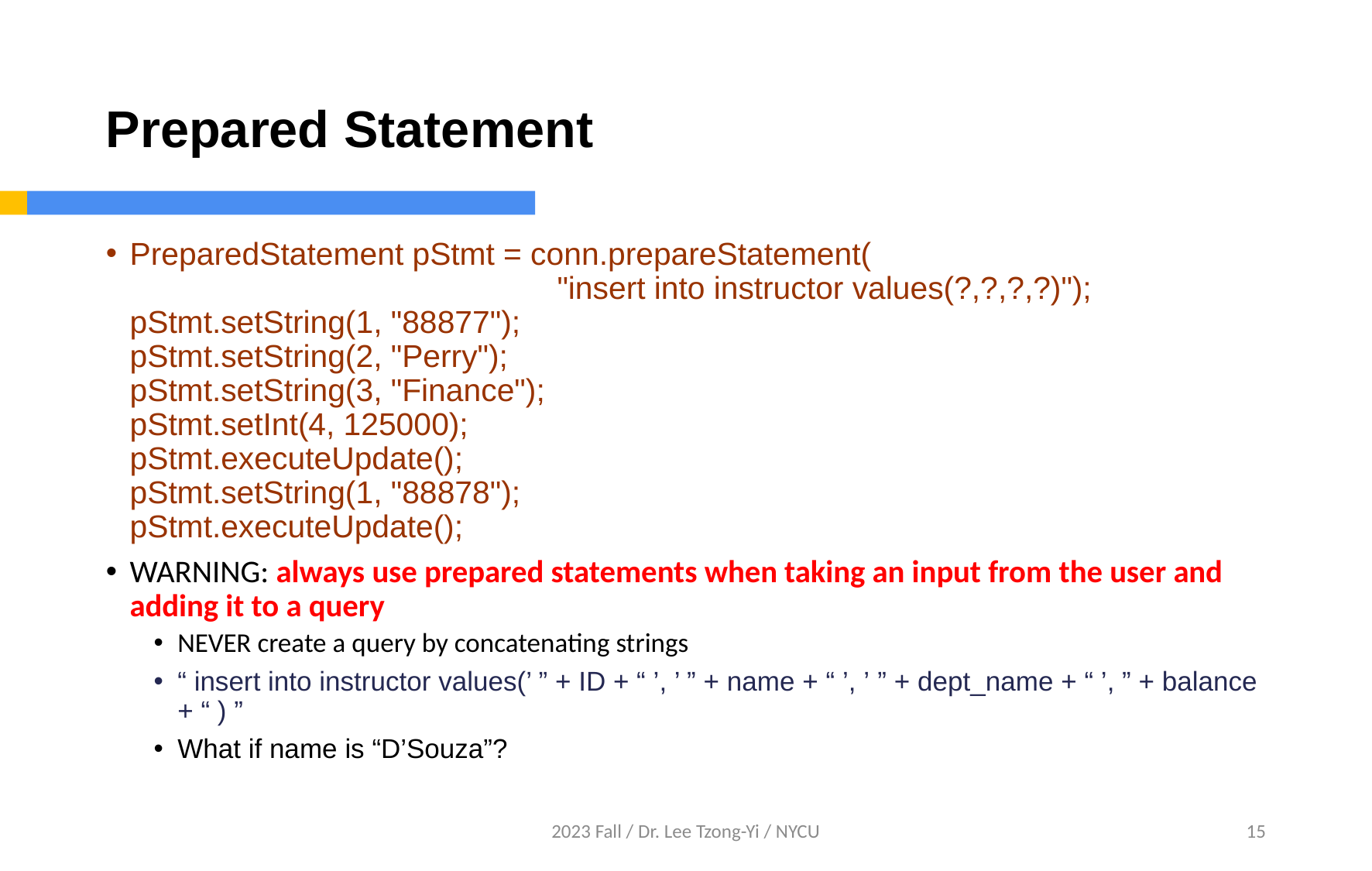

# Prepared Statement
PreparedStatement pStmt = conn.prepareStatement(
                                                 "insert into instructor values(?,?,?,?)");
pStmt.setString(1, "88877");
pStmt.setString(2, "Perry");
pStmt.setString(3, "Finance");
pStmt.setInt(4, 125000);
pStmt.executeUpdate();
pStmt.setString(1, "88878");
pStmt.executeUpdate();
WARNING: always use prepared statements when taking an input from the user and adding it to a query
NEVER create a query by concatenating strings
“ insert into instructor values(’ ” + ID + “ ’, ’ ” + name + “ ’, ’ ” + dept_name + “ ’, ” + balance + “ ) ”
What if name is “D’Souza”?

2023 Fall / Dr. Lee Tzong-Yi / NYCU
15